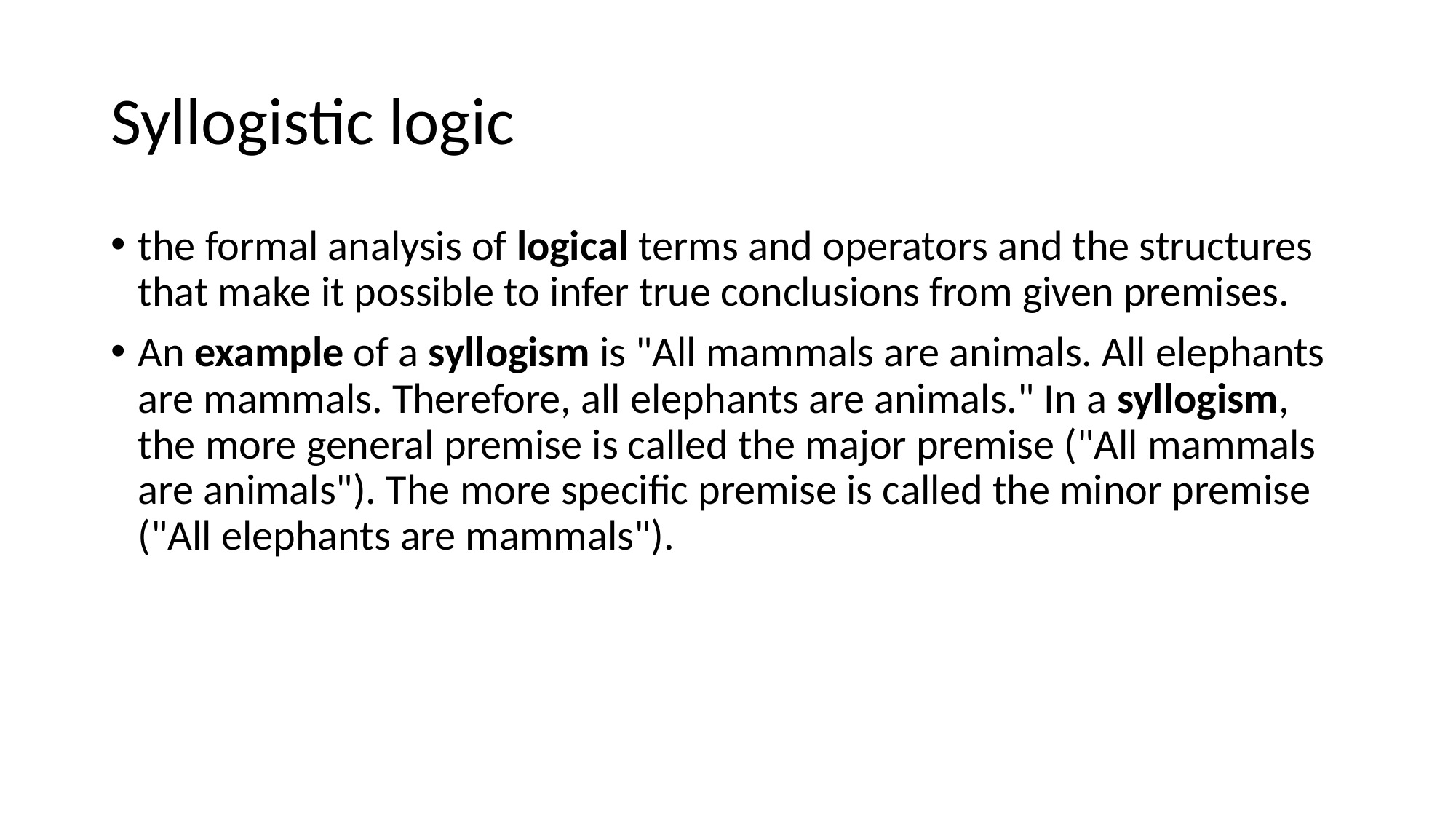

# Syllogistic logic
the formal analysis of logical terms and operators and the structures that make it possible to infer true conclusions from given premises.
An example of a syllogism is "All mammals are animals. All elephants are mammals. Therefore, all elephants are animals." In a syllogism, the more general premise is called the major premise ("All mammals are animals"). The more specific premise is called the minor premise ("All elephants are mammals").